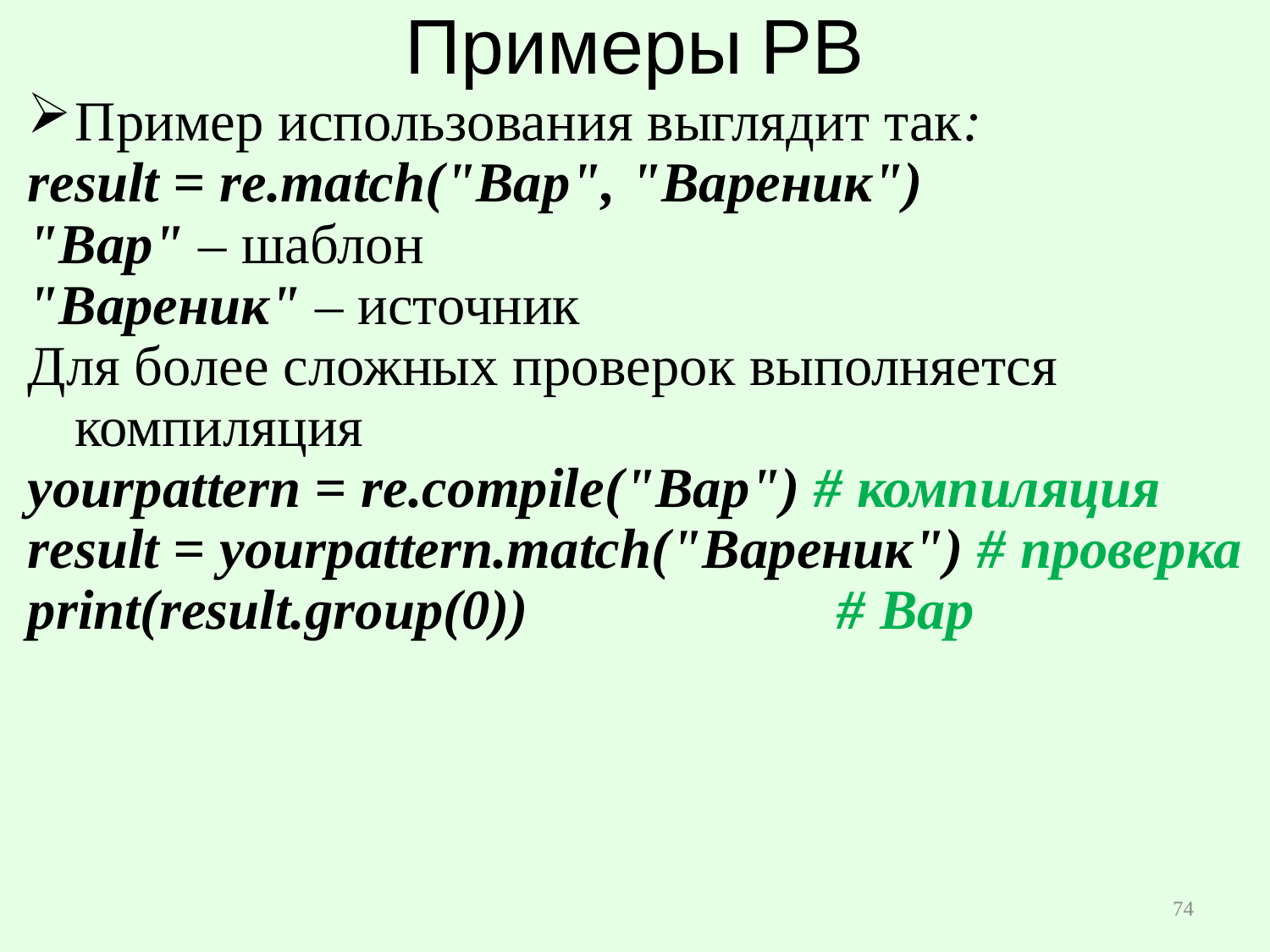

# Примеры РВ
Пример использования выглядит так:
result = re.match("Вар", "Вареник")
"Вар" – шаблон
"Вареник" – источник
Для более сложных проверок выполняется компиляция
yourpattern = re.compile("Вар") # компиляция
result = yourpattern.match("Вареник") # проверка
print(result.group(0))			# Вар
74